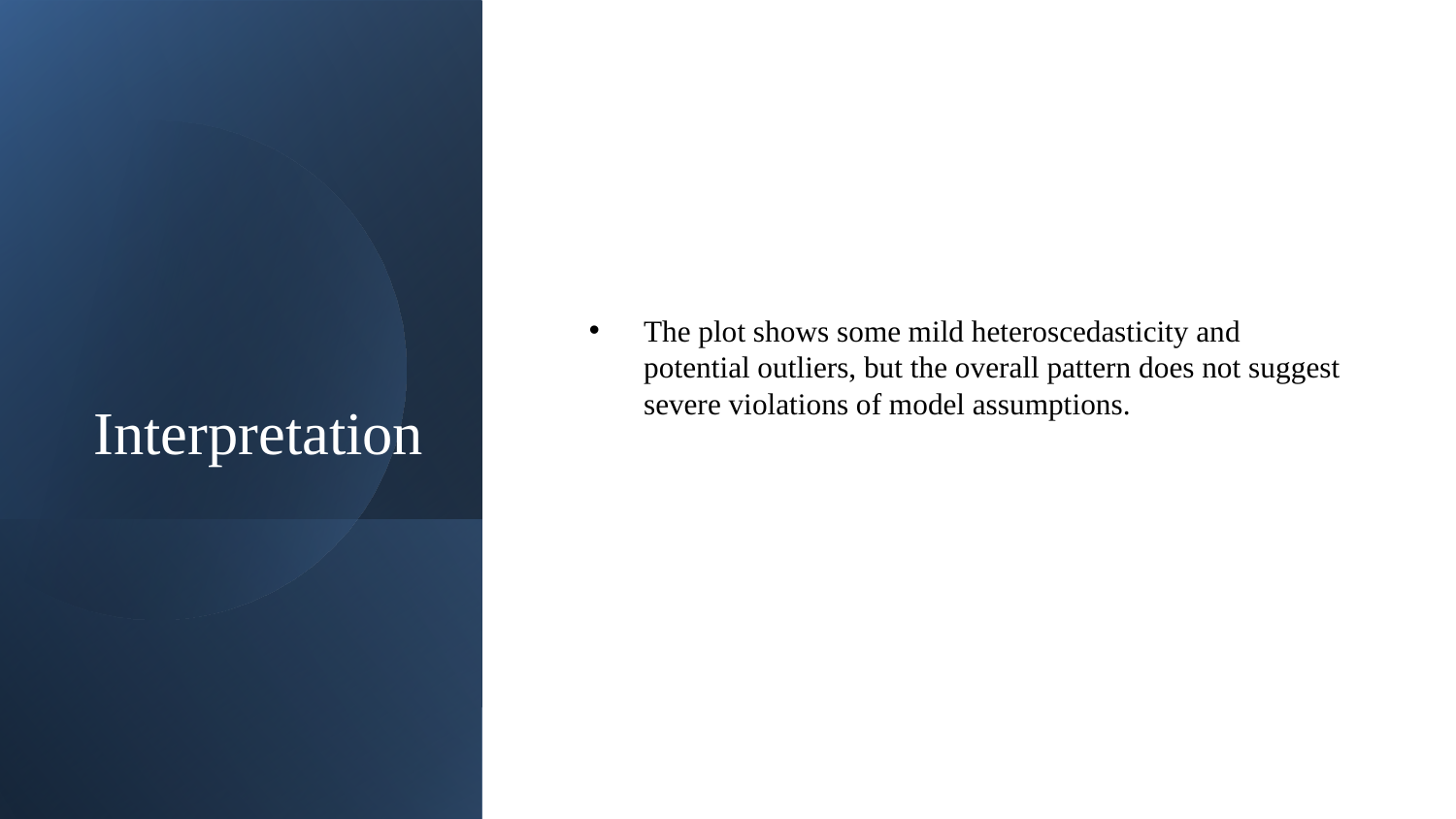

# Interpretation
The plot shows some mild heteroscedasticity and potential outliers, but the overall pattern does not suggest severe violations of model assumptions.